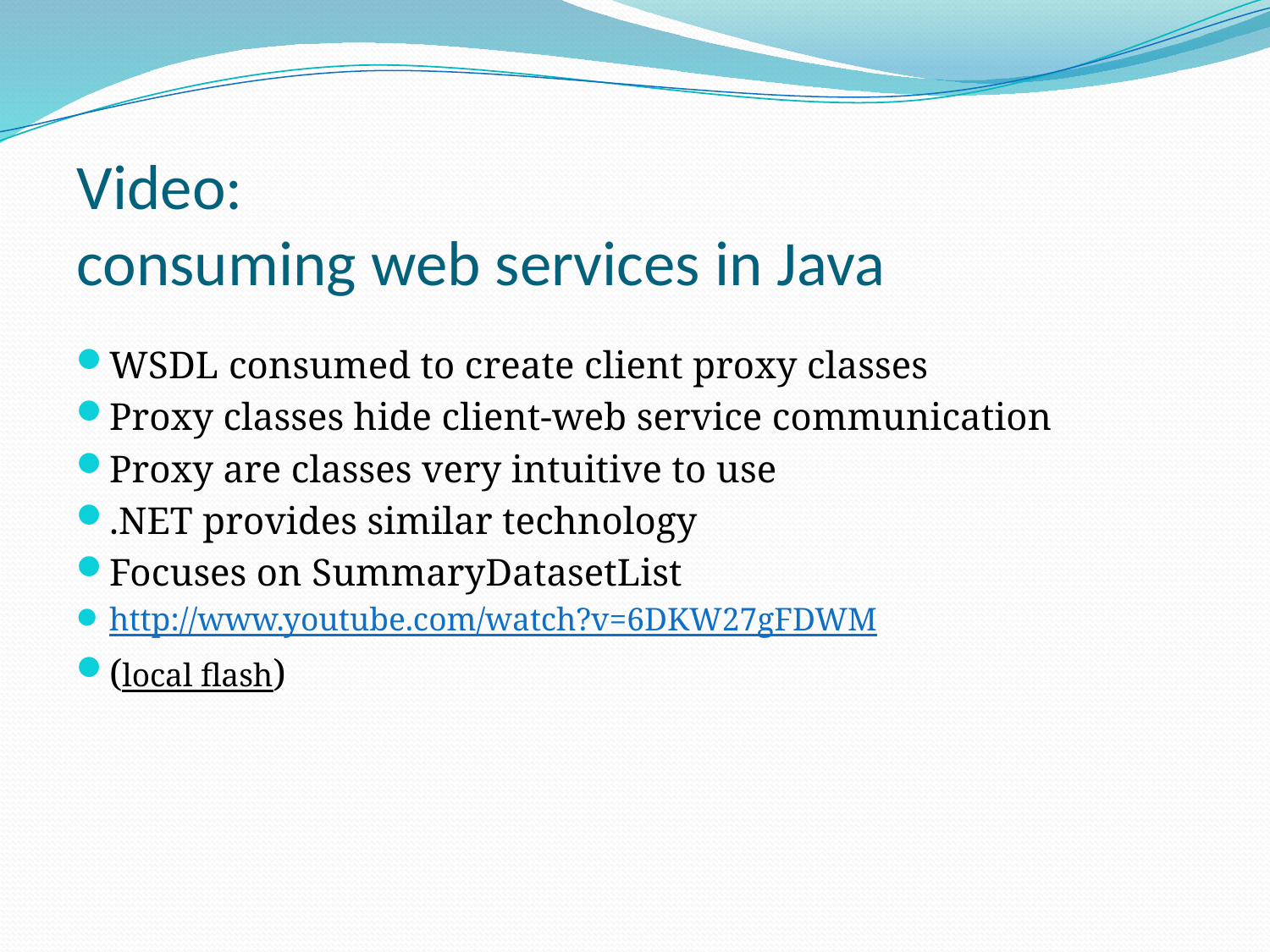

# Video: consuming web services in Java
WSDL consumed to create client proxy classes
Proxy classes hide client-web service communication
Proxy are classes very intuitive to use
.NET provides similar technology
Focuses on SummaryDatasetList
http://www.youtube.com/watch?v=6DKW27gFDWM
(local flash)